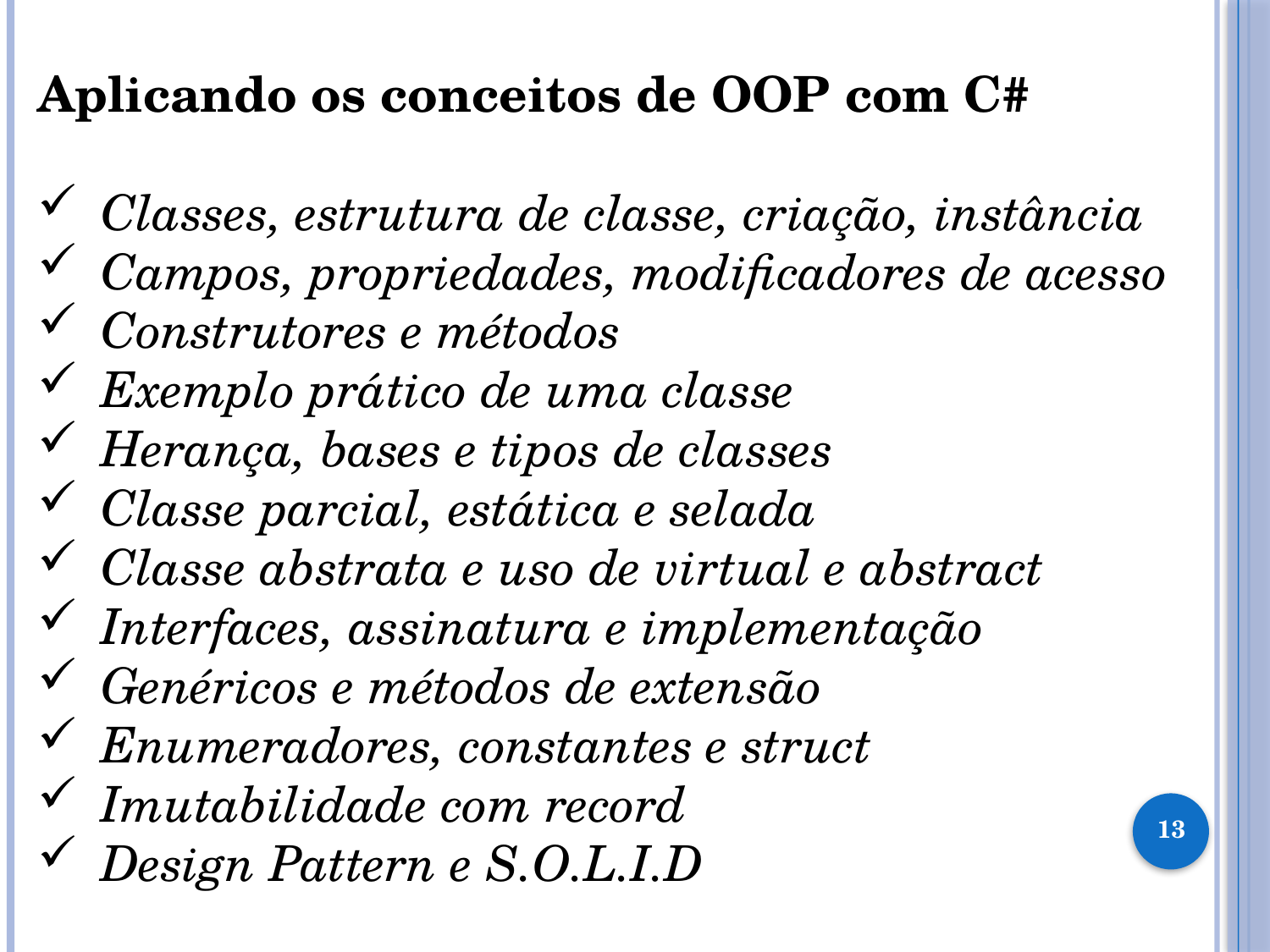

Aplicando os conceitos de OOP com C#

Classes, estrutura de classe, criação, instância
Campos, propriedades, modificadores de acesso
Construtores e métodos
Exemplo prático de uma classe
Herança, bases e tipos de classes
Classe parcial, estática e selada
Classe abstrata e uso de virtual e abstract
Interfaces, assinatura e implementação
Genéricos e métodos de extensão
Enumeradores, constantes e struct
Imutabilidade com record
Design Pattern e S.O.L.I.D

13